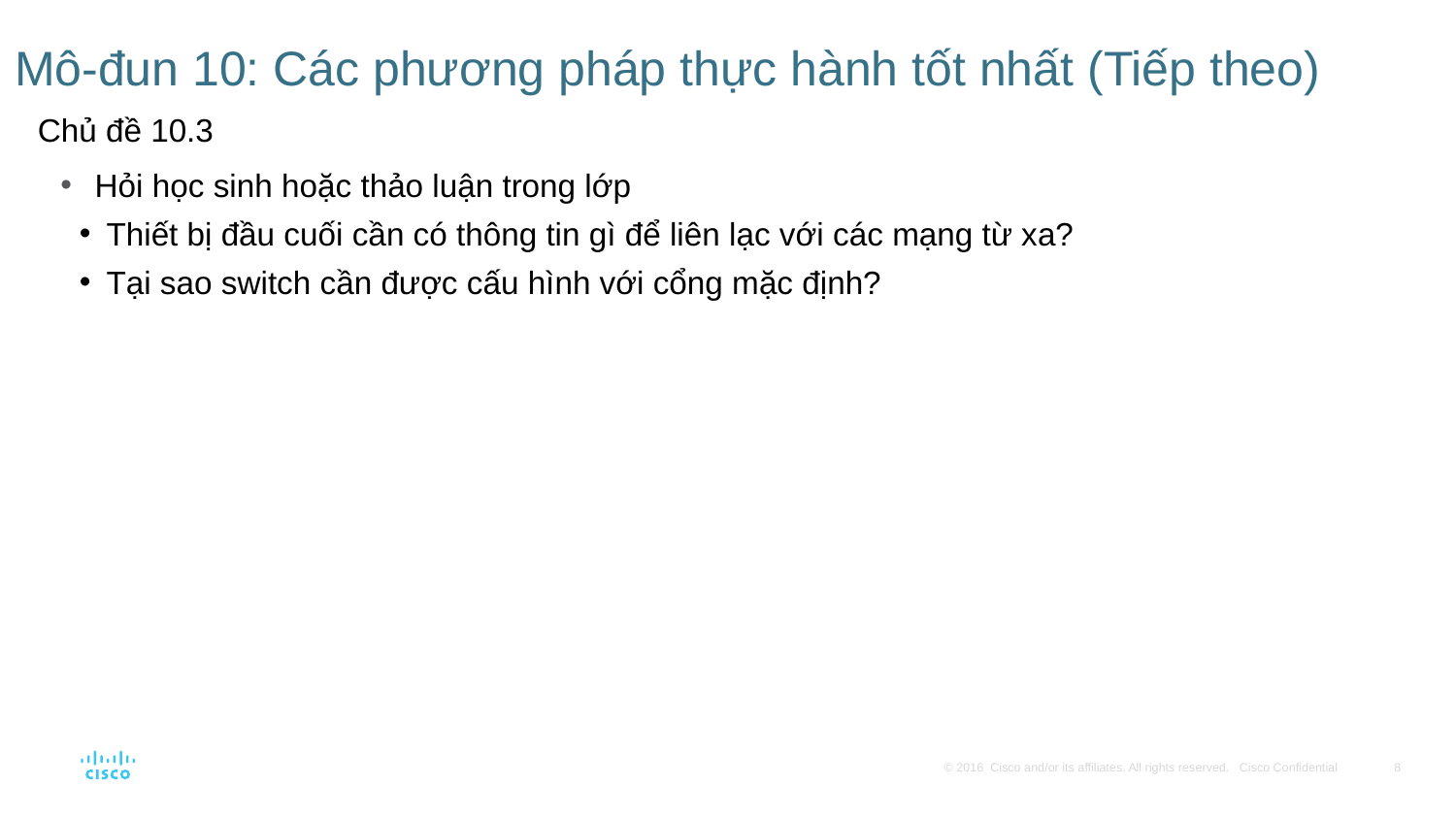

# Mô-đun 10: Các phương pháp thực hành tốt nhất (Tiếp theo)
Chủ đề 10.3
Hỏi học sinh hoặc thảo luận trong lớp
Thiết bị đầu cuối cần có thông tin gì để liên lạc với các mạng từ xa?
Tại sao switch cần được cấu hình với cổng mặc định?